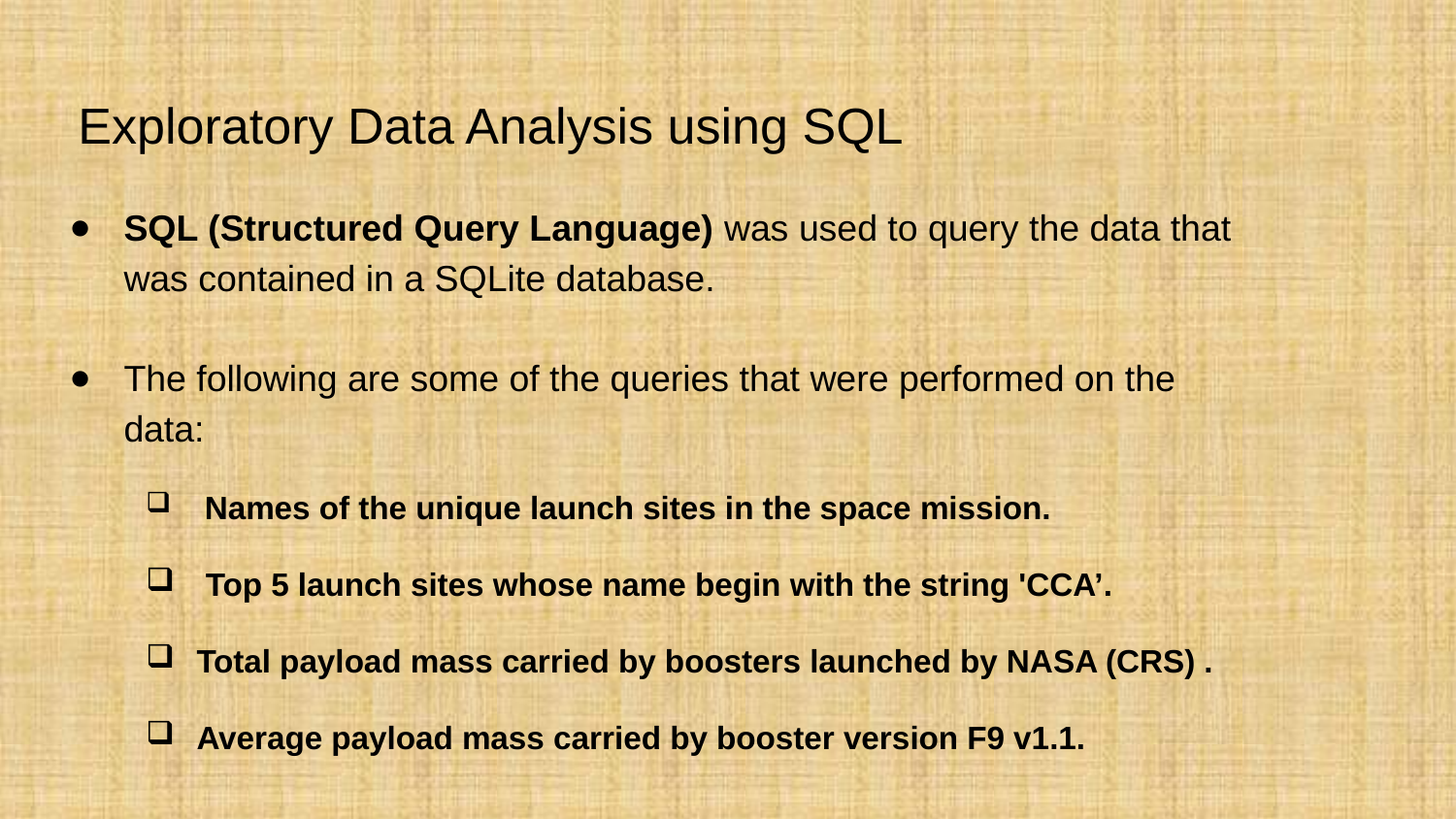

# Exploratory Data Analysis using SQL
SQL (Structured Query Language) was used to query the data that was contained in a SQLite database.

The following are some of the queries that were performed on the data:
 Names of the unique launch sites in the space mission.
 Top 5 launch sites whose name begin with the string 'CCA’.
Total payload mass carried by boosters launched by NASA (CRS) .
Average payload mass carried by booster version F9 v1.1.